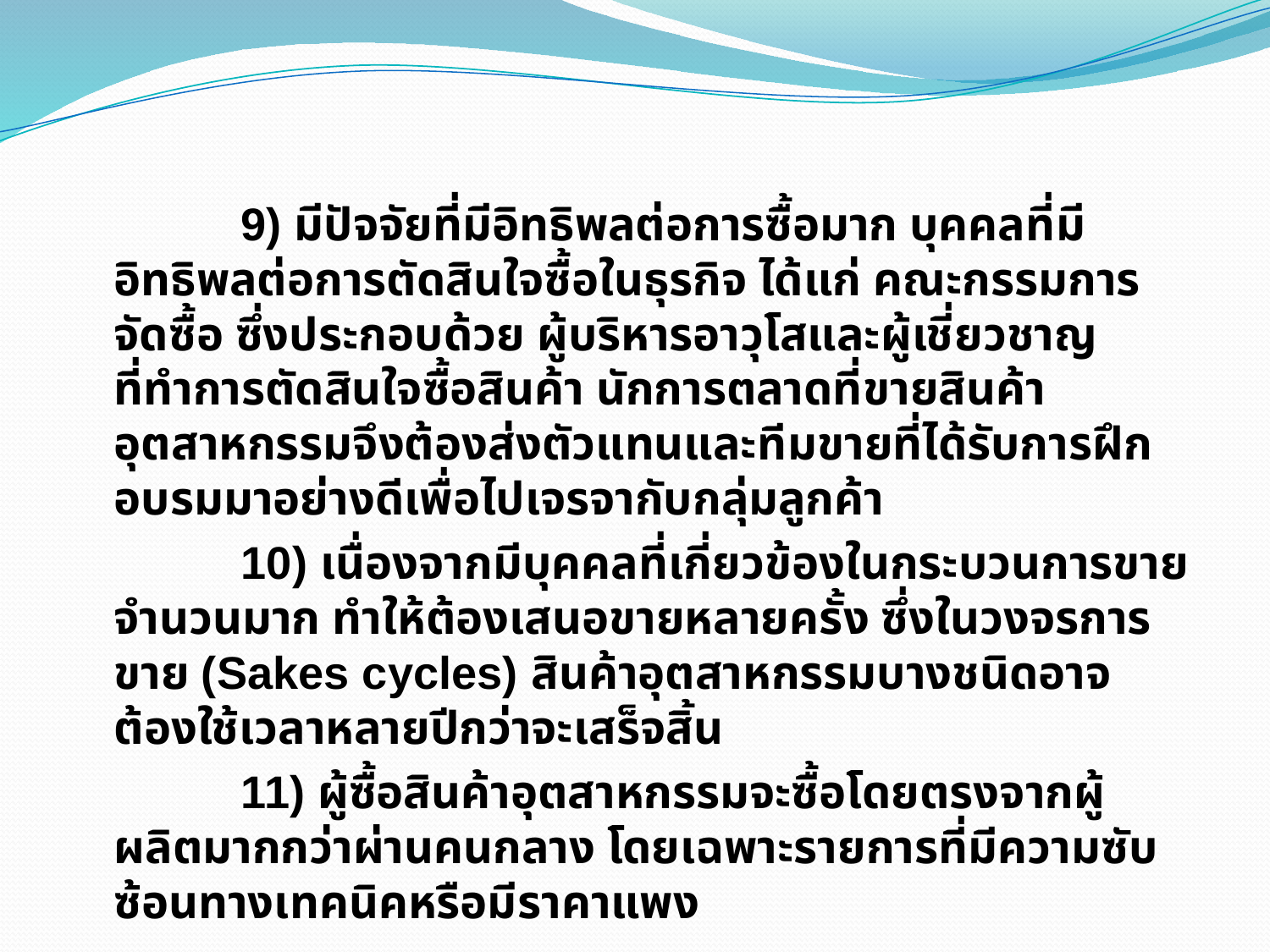

9) มีปัจจัยที่มีอิทธิพลต่อการซื้อมาก บุคคลที่มีอิทธิพลต่อการตัดสินใจซื้อในธุรกิจ ได้แก่ คณะกรรมการจัดซื้อ ซึ่งประกอบด้วย ผู้บริหารอาวุโสและผู้เชี่ยวชาญที่ทำการตัดสินใจซื้อสินค้า นักการตลาดที่ขายสินค้าอุตสาหกรรมจึงต้องส่งตัวแทนและทีมขายที่ได้รับการฝึกอบรมมาอย่างดีเพื่อไปเจรจากับกลุ่มลูกค้า
		10) เนื่องจากมีบุคคลที่เกี่ยวข้องในกระบวนการขายจำนวนมาก ทำให้ต้องเสนอขายหลายครั้ง ซึ่งในวงจรการขาย (Sakes cycles) สินค้าอุตสาหกรรมบางชนิดอาจต้องใช้เวลาหลายปีกว่าจะเสร็จสิ้น
		11) ผู้ซื้อสินค้าอุตสาหกรรมจะซื้อโดยตรงจากผู้ผลิตมากกว่าผ่านคนกลาง โดยเฉพาะรายการที่มีความซับซ้อนทางเทคนิคหรือมีราคาแพง